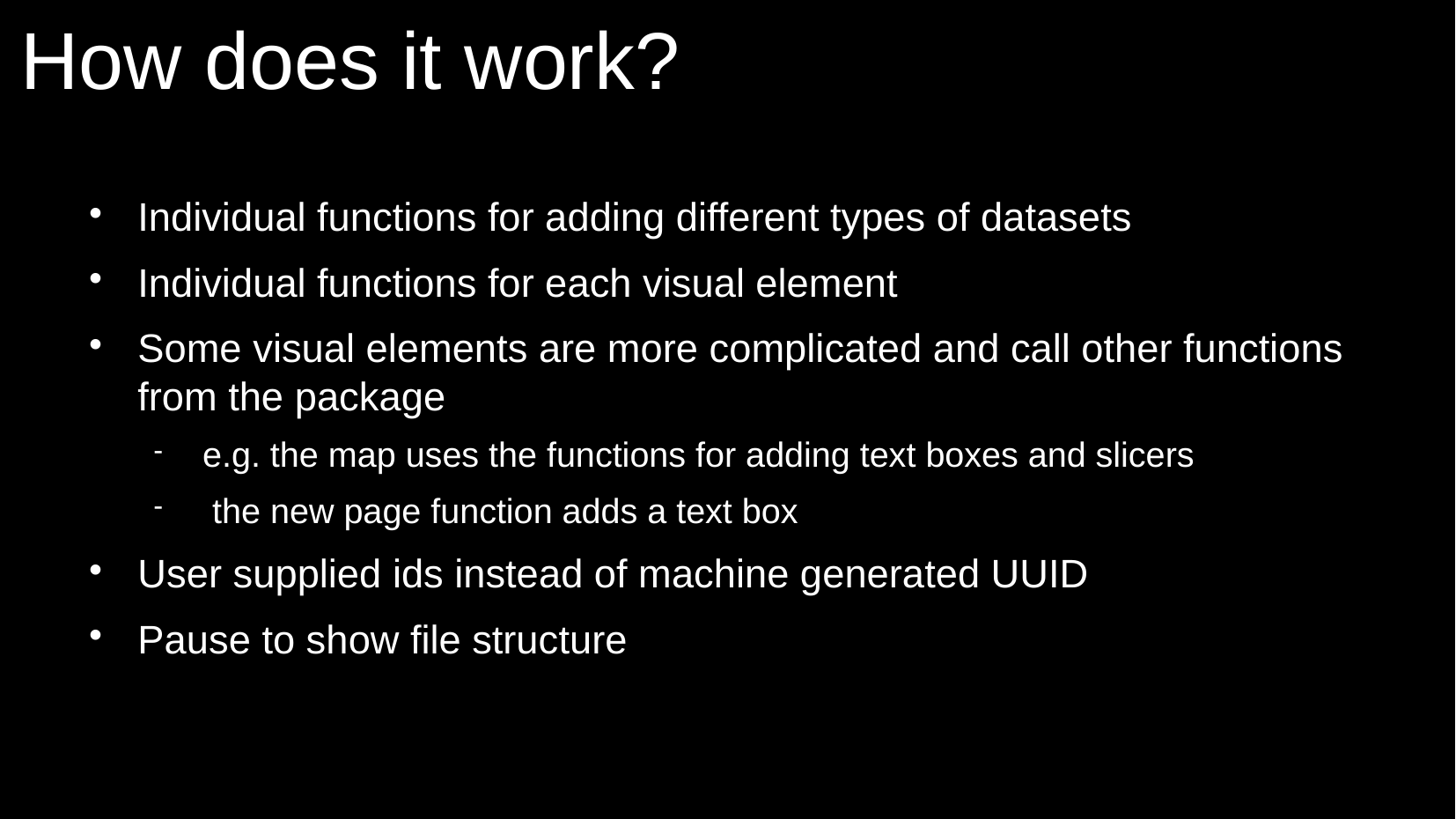

# How does it work?
Individual functions for adding different types of datasets
Individual functions for each visual element
Some visual elements are more complicated and call other functions from the package
e.g. the map uses the functions for adding text boxes and slicers
 the new page function adds a text box
User supplied ids instead of machine generated UUID
Pause to show file structure
20